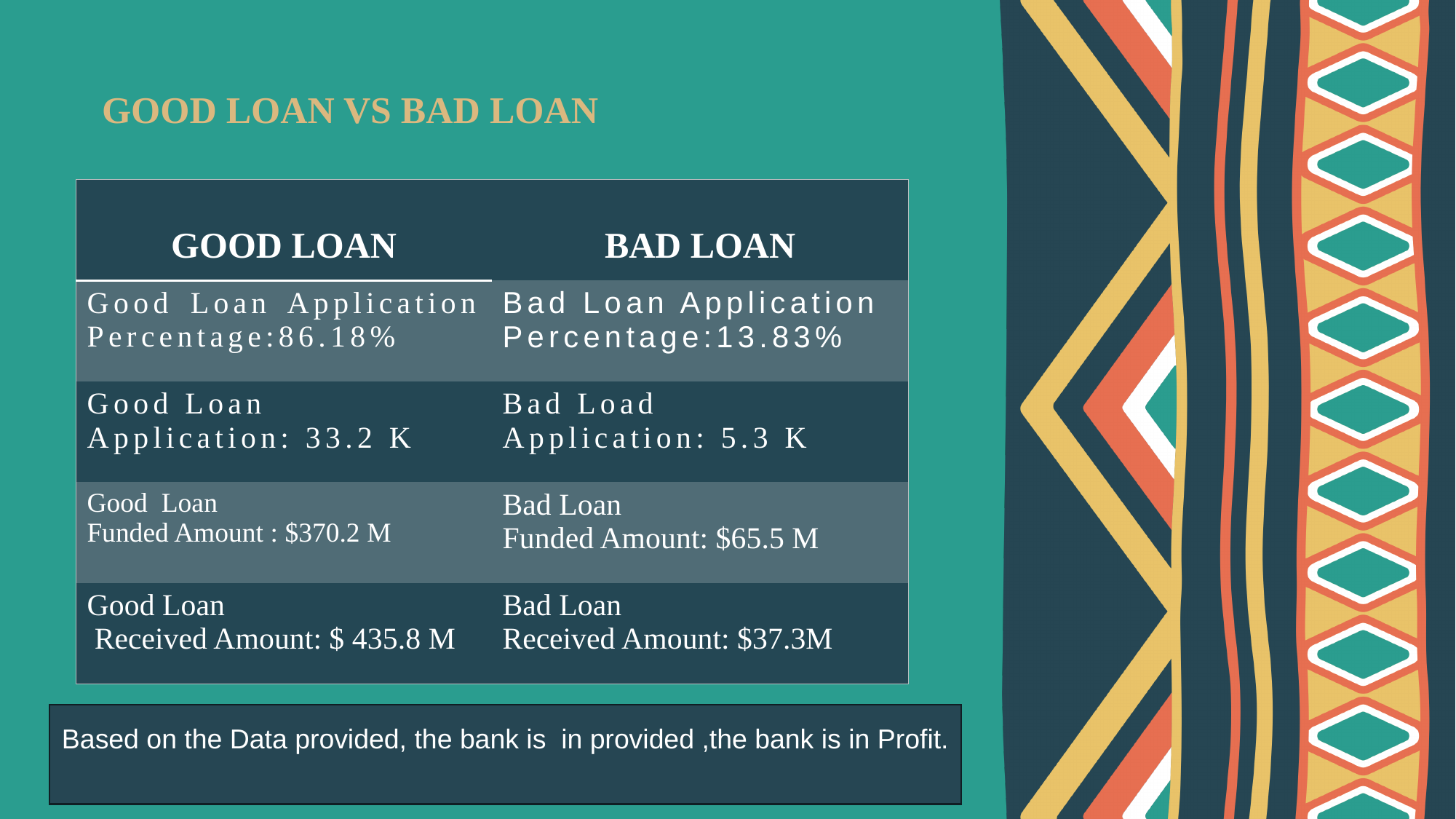

# GOOD LOAN VS BAD LOAN
| GOOD LOAN | BAD LOAN |
| --- | --- |
| Good Loan Application Percentage:86.18% | Bad Loan Application Percentage:13.83% |
| Good Loan Application: 33.2 K | Bad Load Application: 5.3 K |
| Good Loan Funded Amount : $370.2 M | Bad Loan Funded Amount: $65.5 M |
| Good Loan Received Amount: $ 435.8 M | Bad Loan Received Amount: $37.3M |
Based on the Data provided, the bank is  in provided ,the bank is in Profit.